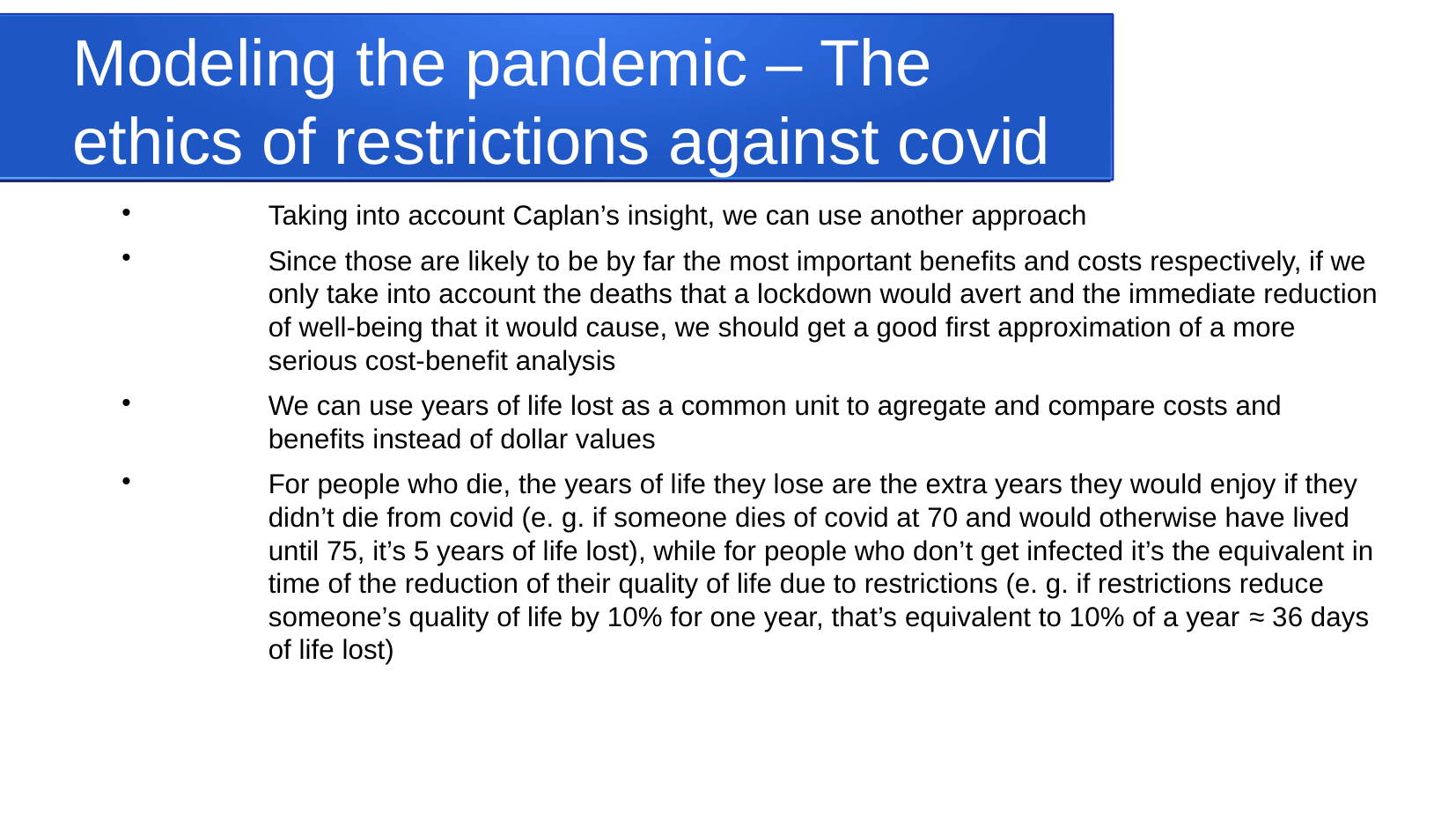

Modeling the pandemic – The ethics of restrictions against covid
Taking into account Caplan’s insight, we can use another approach
Since those are likely to be by far the most important benefits and costs respectively, if we only take into account the deaths that a lockdown would avert and the immediate reduction of well-being that it would cause, we should get a good first approximation of a more serious cost-benefit analysis
We can use years of life lost as a common unit to agregate and compare costs and benefits instead of dollar values
For people who die, the years of life they lose are the extra years they would enjoy if they didn’t die from covid (e. g. if someone dies of covid at 70 and would otherwise have lived until 75, it’s 5 years of life lost), while for people who don’t get infected it’s the equivalent in time of the reduction of their quality of life due to restrictions (e. g. if restrictions reduce someone’s quality of life by 10% for one year, that’s equivalent to 10% of a year ≈ 36 days of life lost)